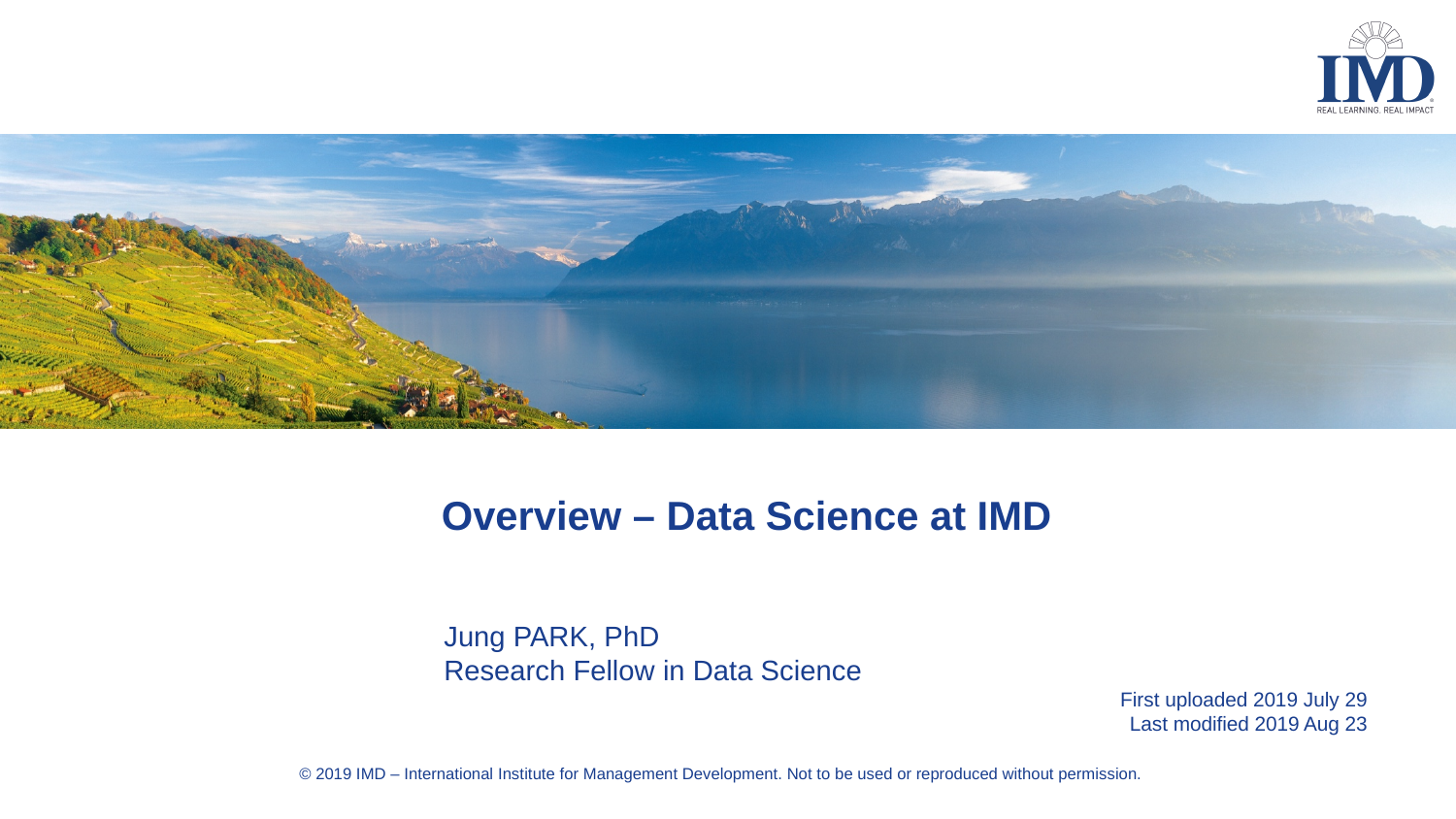

# Overview – Data Science at IMD
Jung PARK, PhD
Research Fellow in Data Science
First uploaded 2019 July 29
Last modified 2019 Aug 23